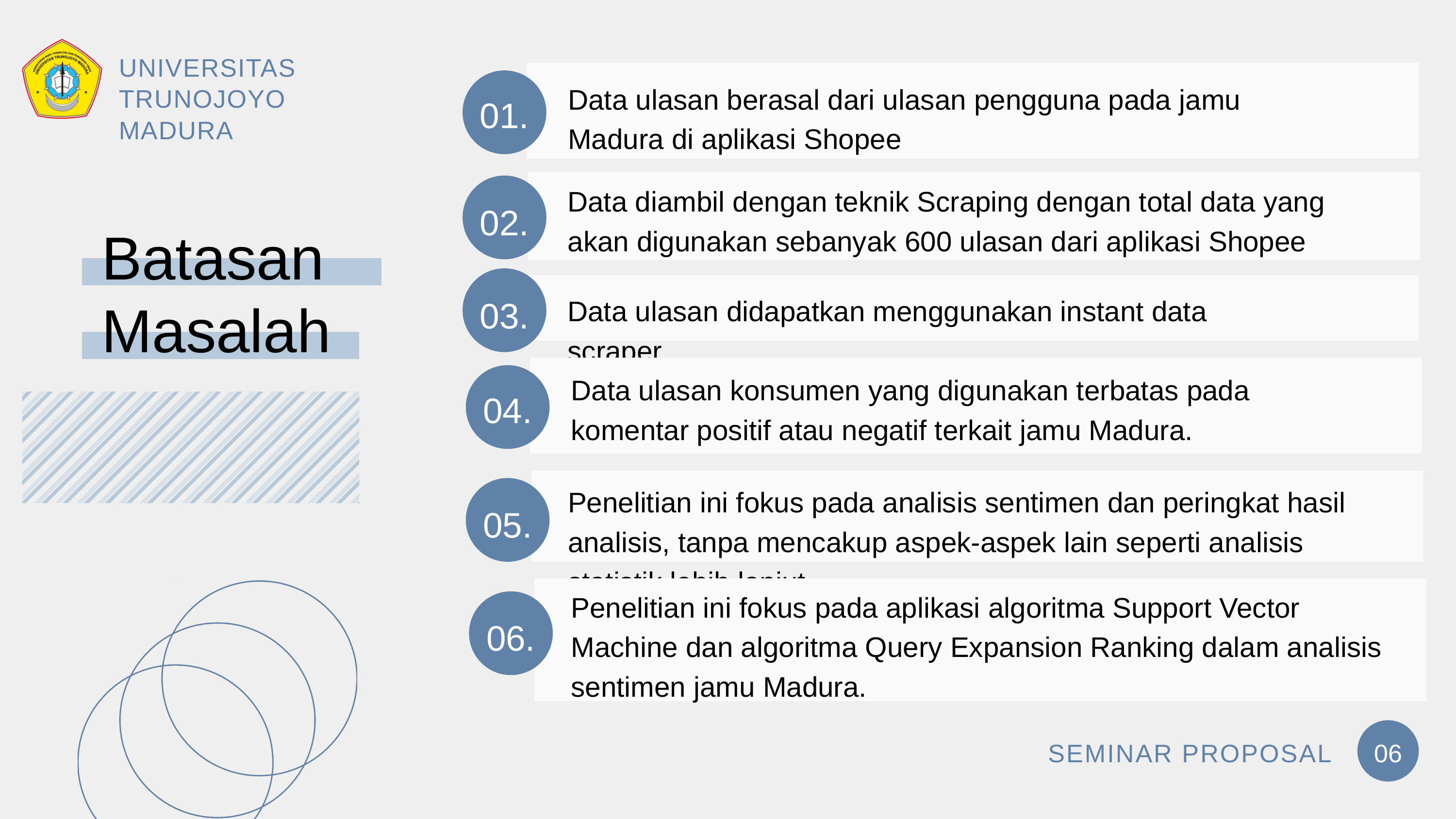

UNIVERSITAS
TRUNOJOYO MADURA

Data ulasan berasal dari ulasan pengguna pada jamu Madura di aplikasi Shopee
01.

Data diambil dengan teknik Scraping dengan total data yang akan digunakan sebanyak 600 ulasan dari aplikasi Shopee
02.
Batasan
Masalah

03.
Data ulasan didapatkan menggunakan instant data scraper

Data ulasan konsumen yang digunakan terbatas pada komentar positif atau negatif terkait jamu Madura.
04.

Penelitian ini fokus pada analisis sentimen dan peringkat hasil analisis, tanpa mencakup aspek-aspek lain seperti analisis statistik lebih lanjut.
05.

Penelitian ini fokus pada aplikasi algoritma Support Vector Machine dan algoritma Query Expansion Ranking dalam analisis sentimen jamu Madura.

06.

SEMINAR PROPOSAL
06